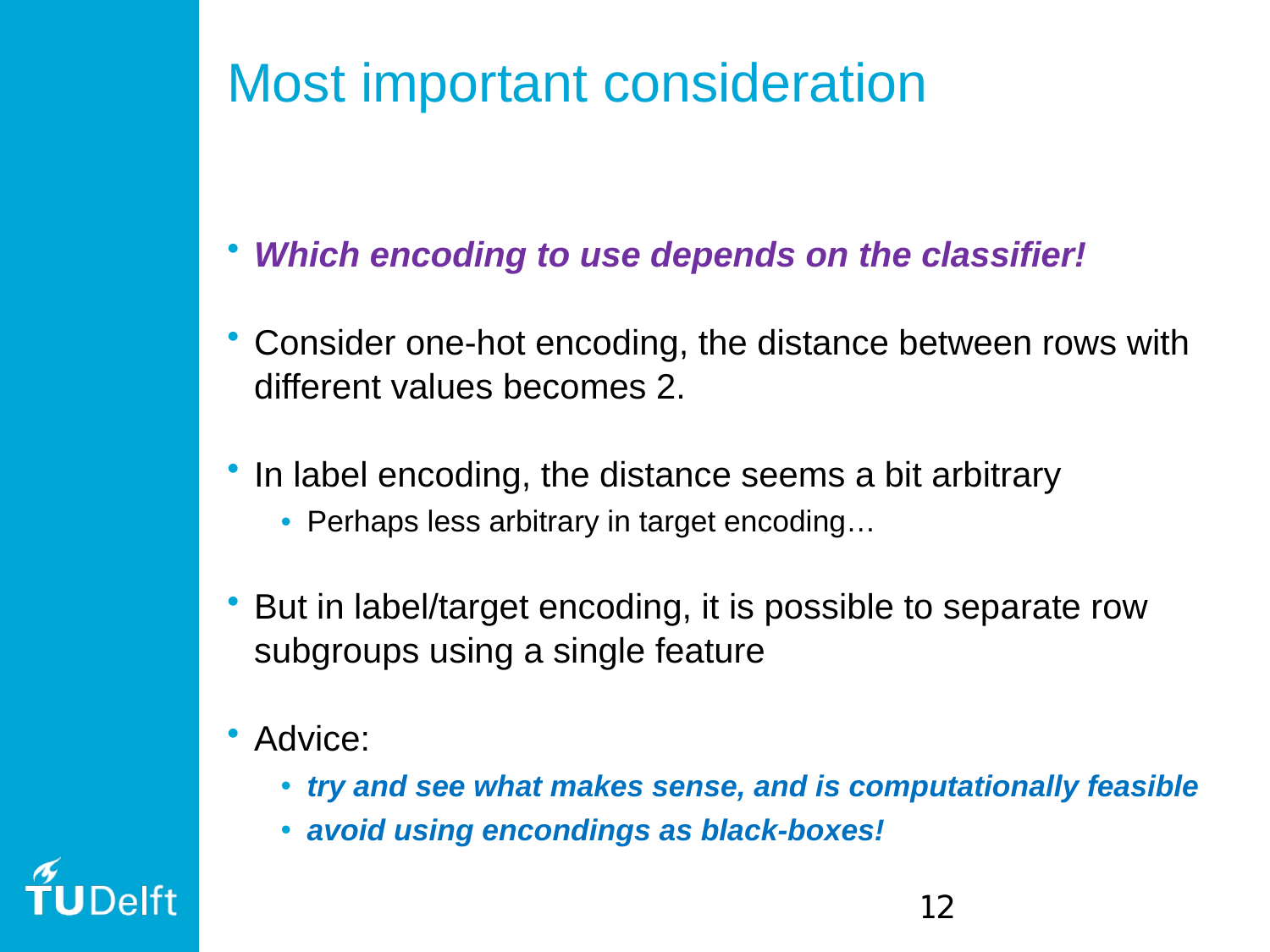

# Most important consideration
Which encoding to use depends on the classifier!

Consider one-hot encoding, the distance between rows with different values becomes 2.

In label encoding, the distance seems a bit arbitrary
Perhaps less arbitrary in target encoding…

But in label/target encoding, it is possible to separate row subgroups using a single feature

Advice:
try and see what makes sense, and is computationally feasible
avoid using encondings as black-boxes!

12